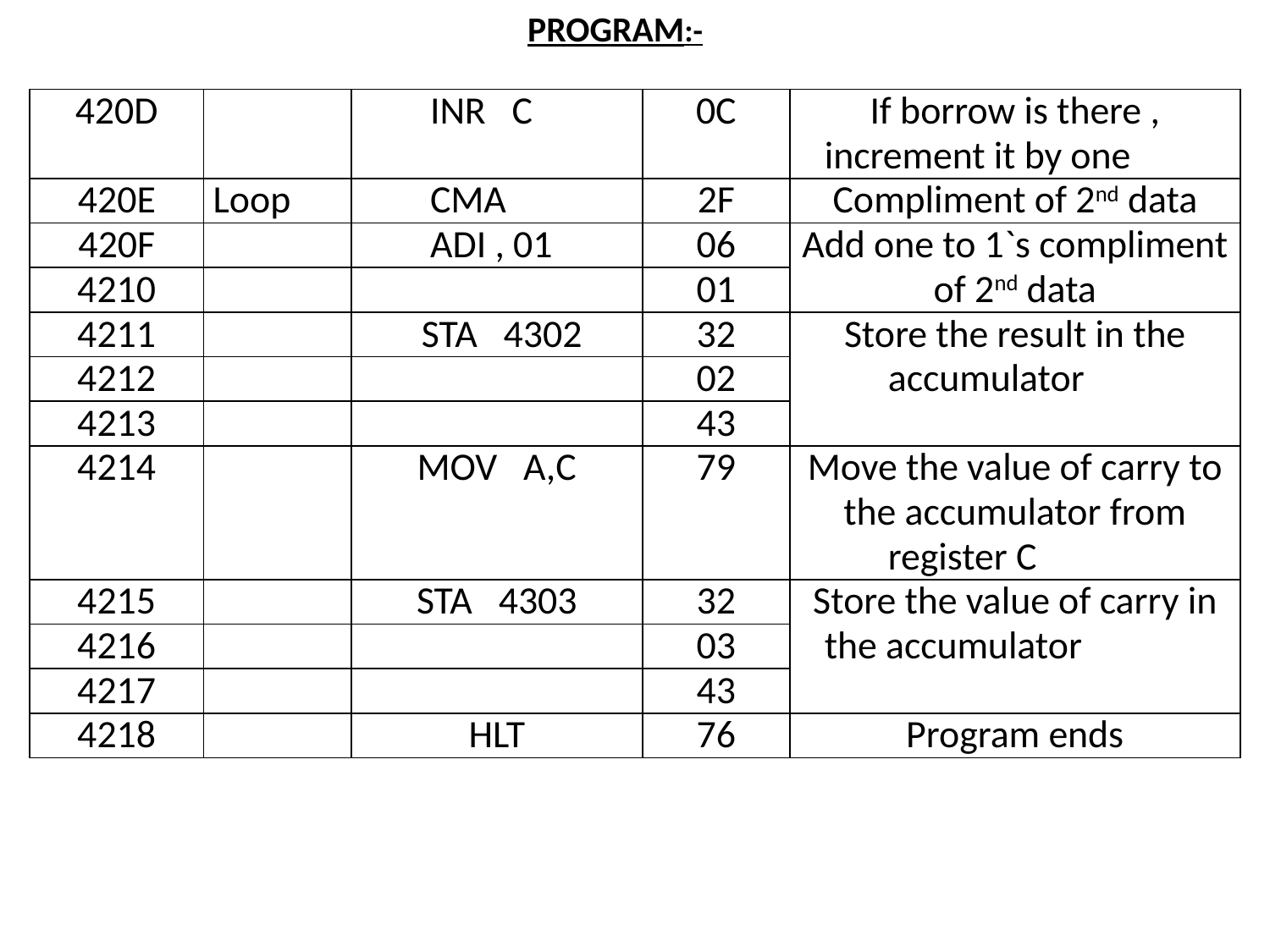

PROGRAM:-
| 420D |  | INR C | 0C | If borrow is there , increment it by one |
| --- | --- | --- | --- | --- |
| 420E | Loop | CMA | 2F | Compliment of 2nd data |
| 420F |  | ADI , 01 | 06 | Add one to 1`s compliment of 2nd data |
| 4210 |  |  | 01 |  |
| 4211 |  | STA 4302 | 32 | Store the result in the accumulator |
| 4212 |  |  | 02 |  |
| 4213 |  |  | 43 |  |
| 4214 |  | MOV A,C | 79 | Move the value of carry to the accumulator from register C |
| 4215 |  | STA 4303 | 32 | Store the value of carry in the accumulator |
| 4216 |  |  | 03 |  |
| 4217 |  |  | 43 |  |
| 4218 |  | HLT | 76 | Program ends |